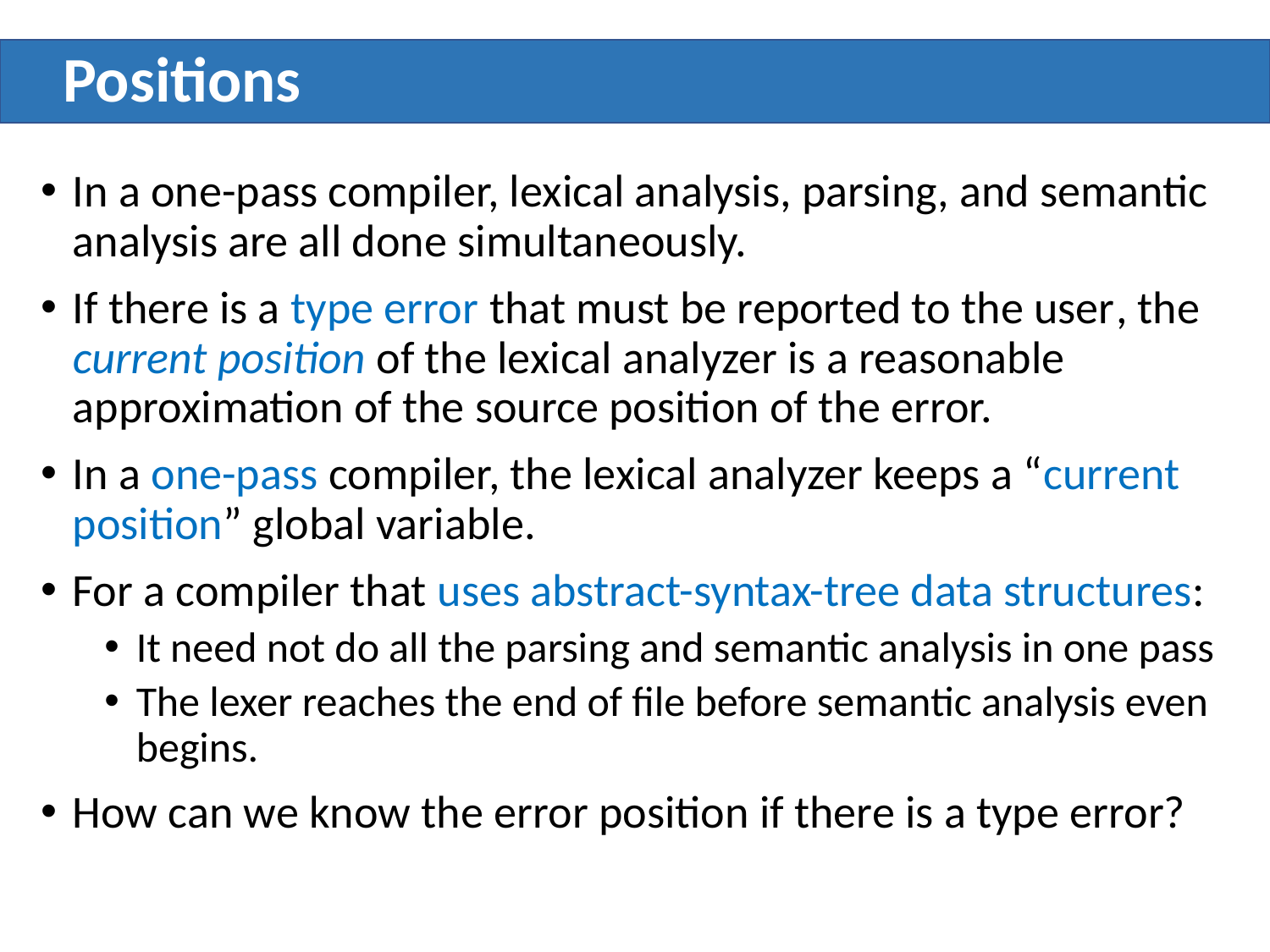

# Positions
In a one-pass compiler, lexical analysis, parsing, and semantic analysis are all done simultaneously.
If there is a type error that must be reported to the user, the current position of the lexical analyzer is a reasonable approximation of the source position of the error.
In a one-pass compiler, the lexical analyzer keeps a “current position” global variable.
For a compiler that uses abstract-syntax-tree data structures:
It need not do all the parsing and semantic analysis in one pass
The lexer reaches the end of ﬁle before semantic analysis even begins.
How can we know the error position if there is a type error?